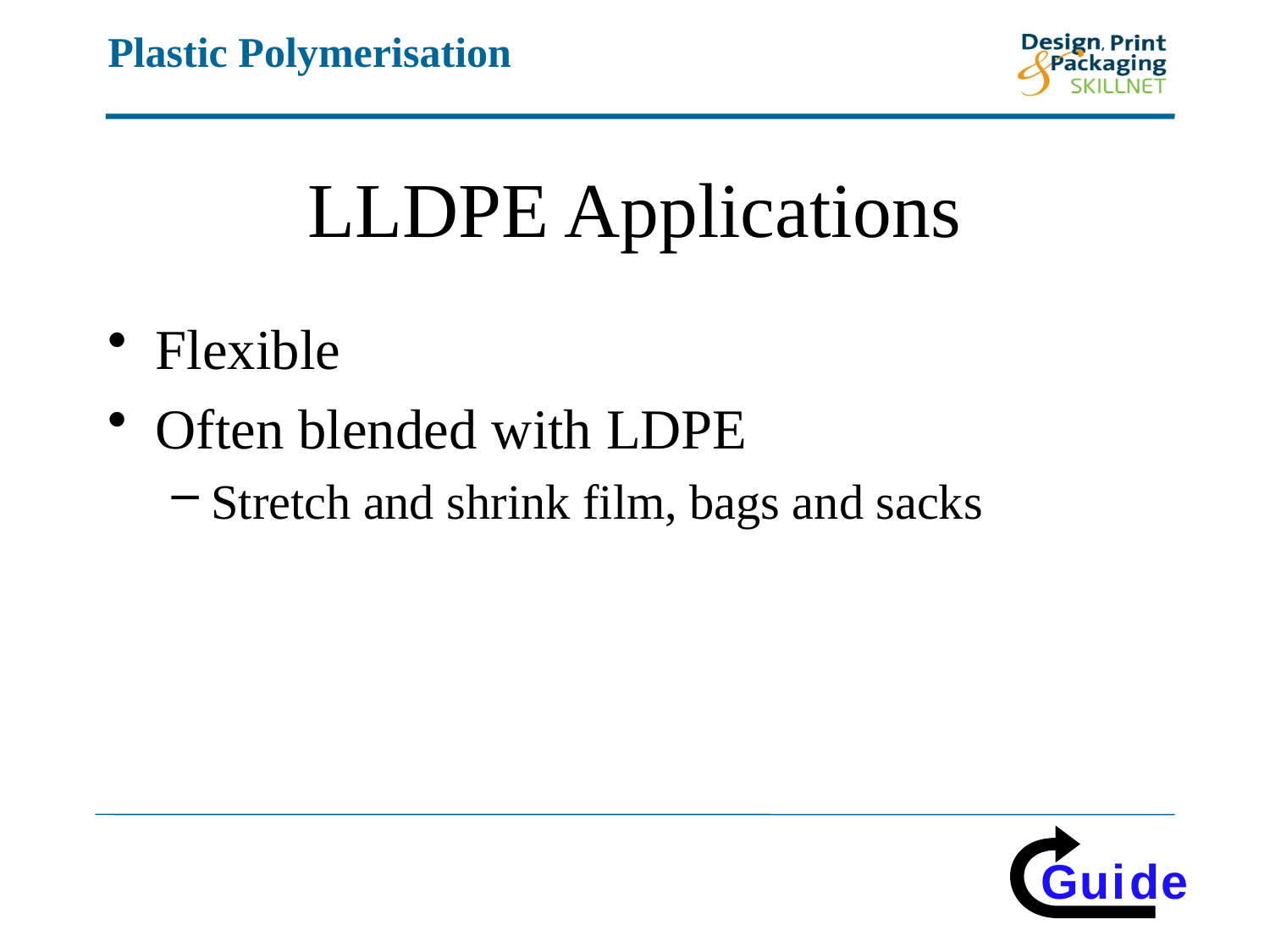

# LLDPE Applications
Flexible
Often blended with LDPE
Stretch and shrink film, bags and sacks